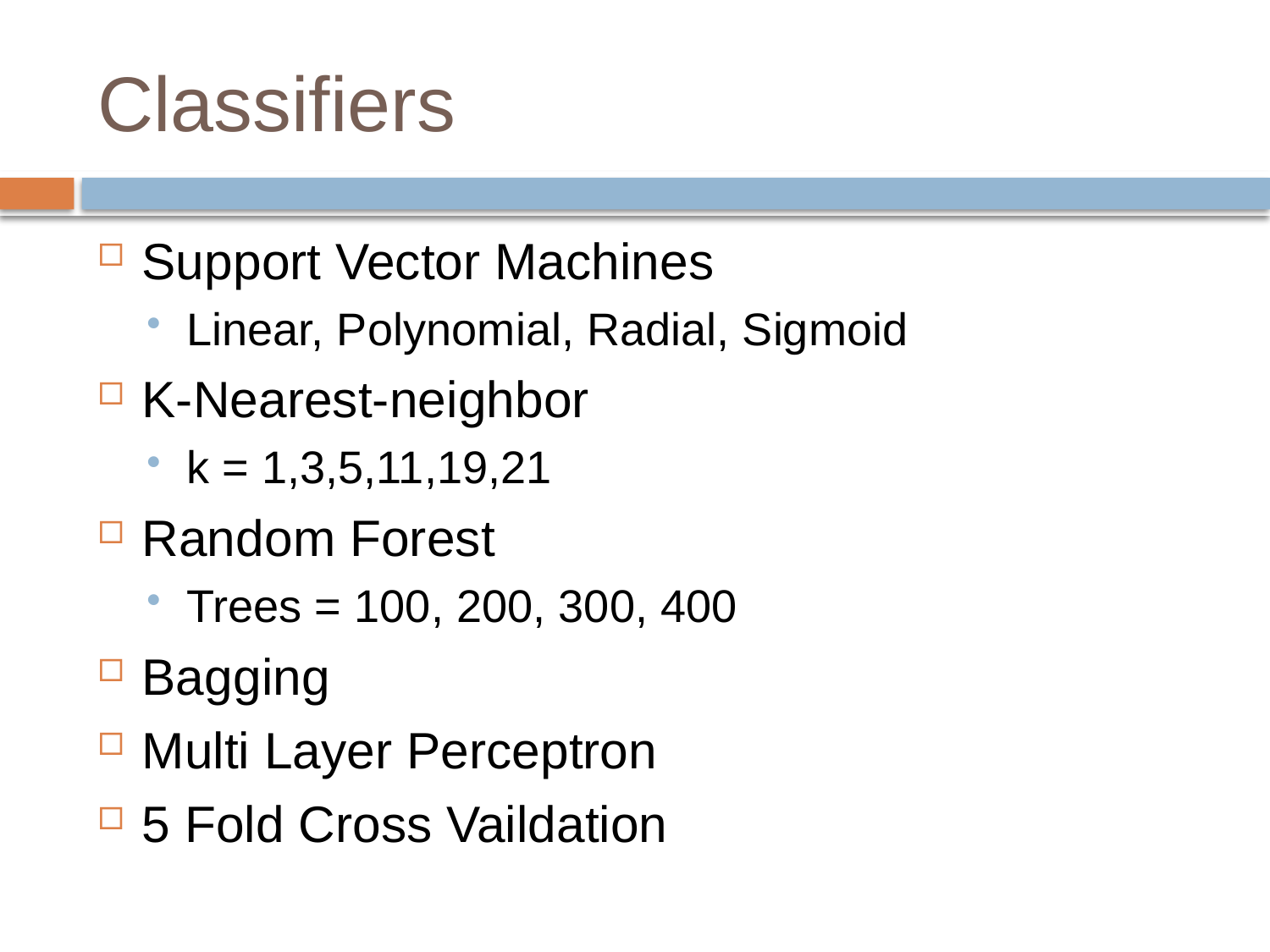

# Classifiers
Support Vector Machines
Linear, Polynomial, Radial, Sigmoid
K-Nearest-neighbor
k = 1,3,5,11,19,21
Random Forest
Trees = 100, 200, 300, 400
Bagging
Multi Layer Perceptron
5 Fold Cross Vaildation